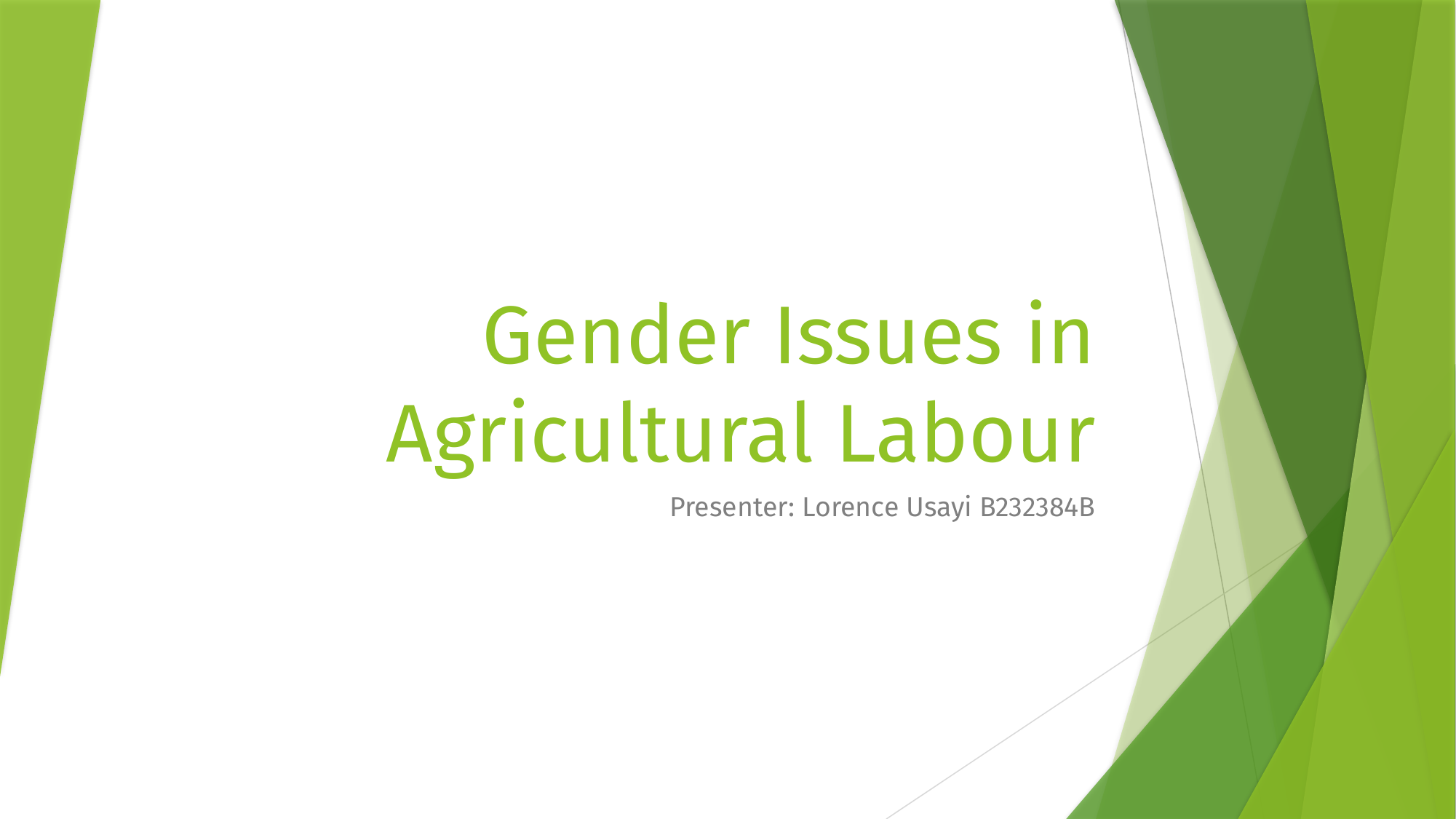

# Gender Issues in Agricultural Labour
Presenter: Lorence Usayi B232384B